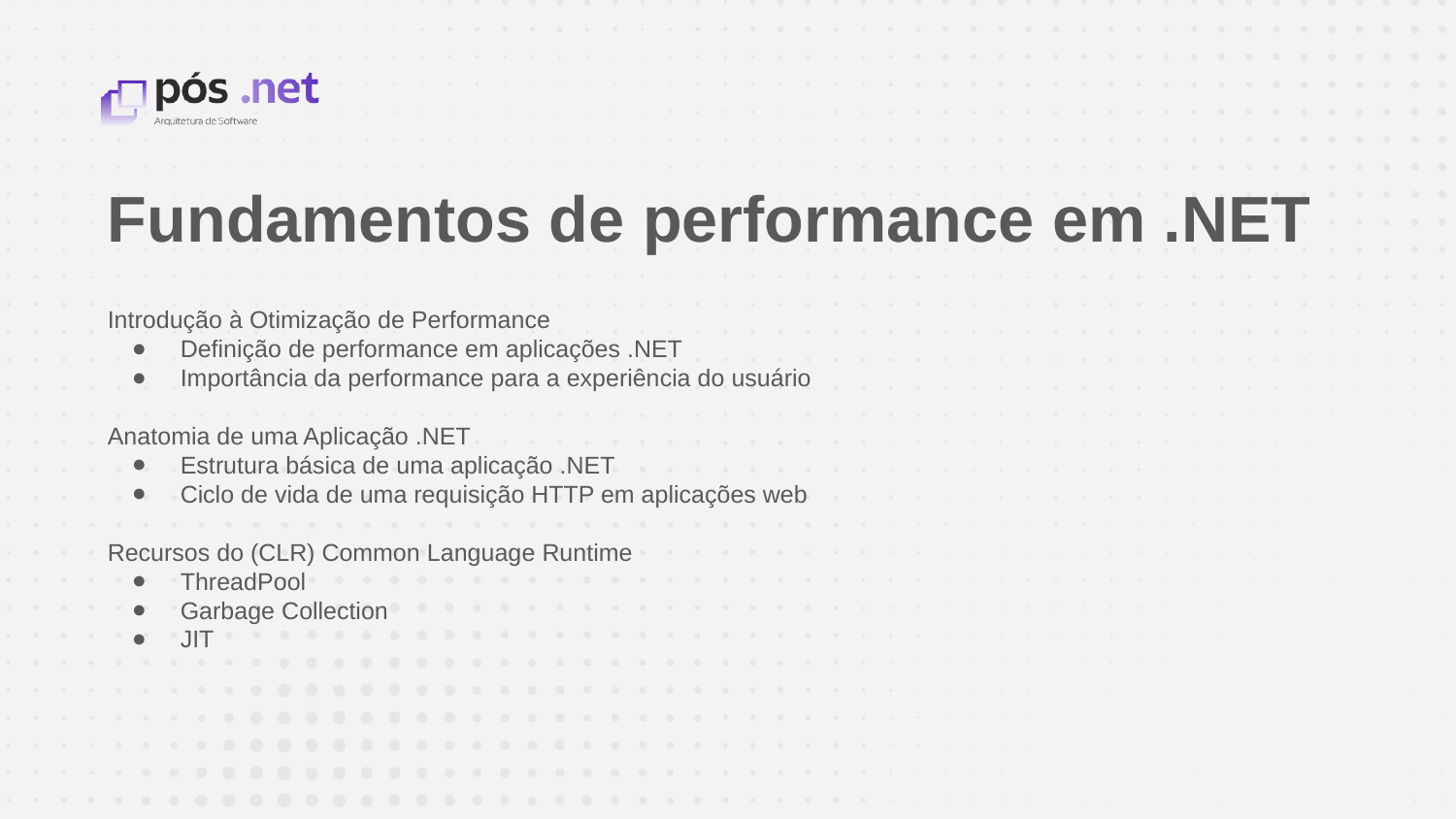

Fundamentos de performance em .NET
Introdução à Otimização de Performance
Definição de performance em aplicações .NET
Importância da performance para a experiência do usuário

Anatomia de uma Aplicação .NET
Estrutura básica de uma aplicação .NET
Ciclo de vida de uma requisição HTTP em aplicações web

Recursos do (CLR) Common Language Runtime
ThreadPool
Garbage Collection
JIT